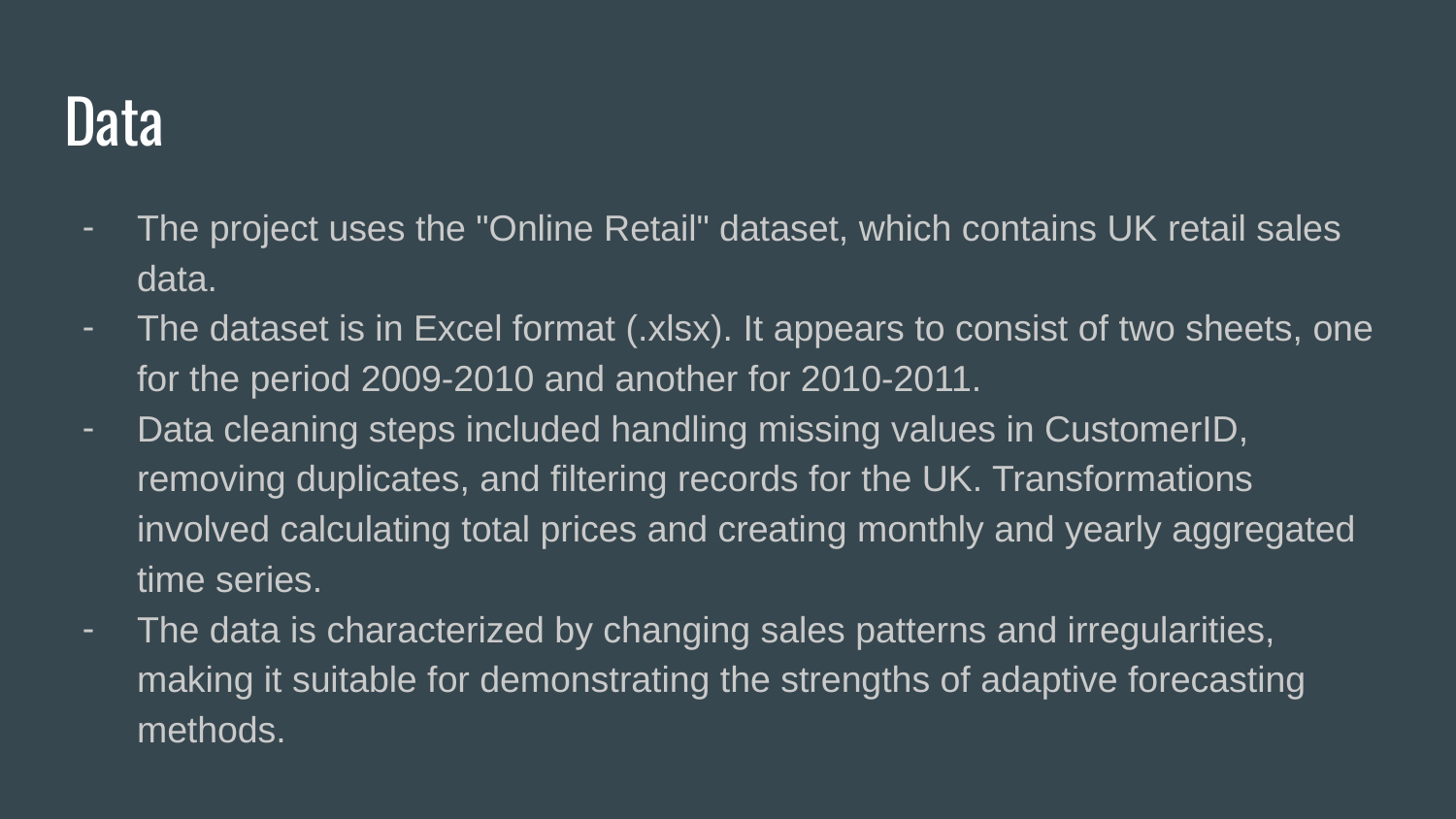

# Data
The project uses the "Online Retail" dataset, which contains UK retail sales data.
The dataset is in Excel format (.xlsx). It appears to consist of two sheets, one for the period 2009-2010 and another for 2010-2011.
Data cleaning steps included handling missing values in CustomerID, removing duplicates, and filtering records for the UK. Transformations involved calculating total prices and creating monthly and yearly aggregated time series.
The data is characterized by changing sales patterns and irregularities, making it suitable for demonstrating the strengths of adaptive forecasting methods.